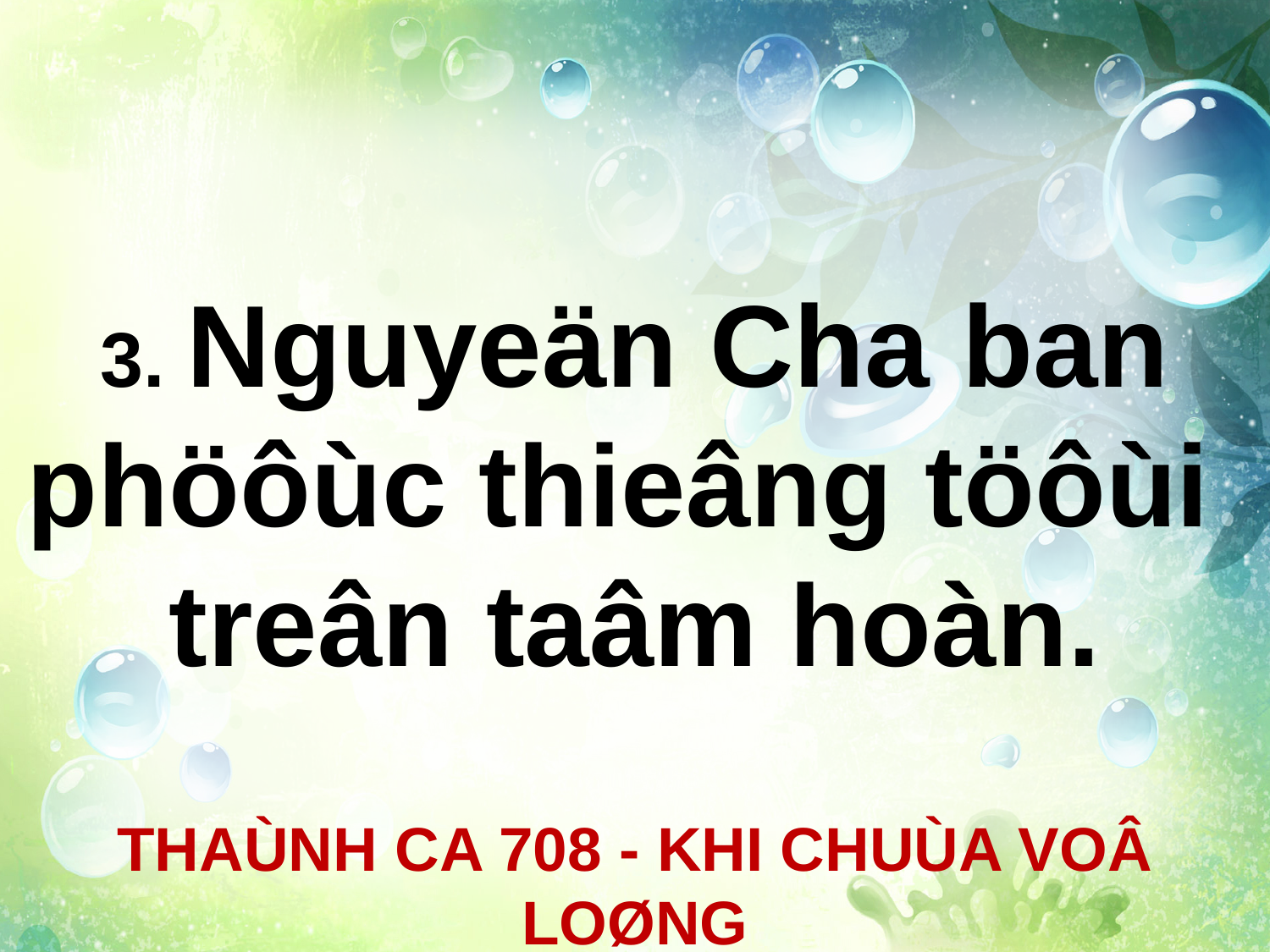

3. Nguyeän Cha ban phöôùc thieâng töôùi
treân taâm hoàn.
THAÙNH CA 708 - KHI CHUÙA VOÂ LOØNG